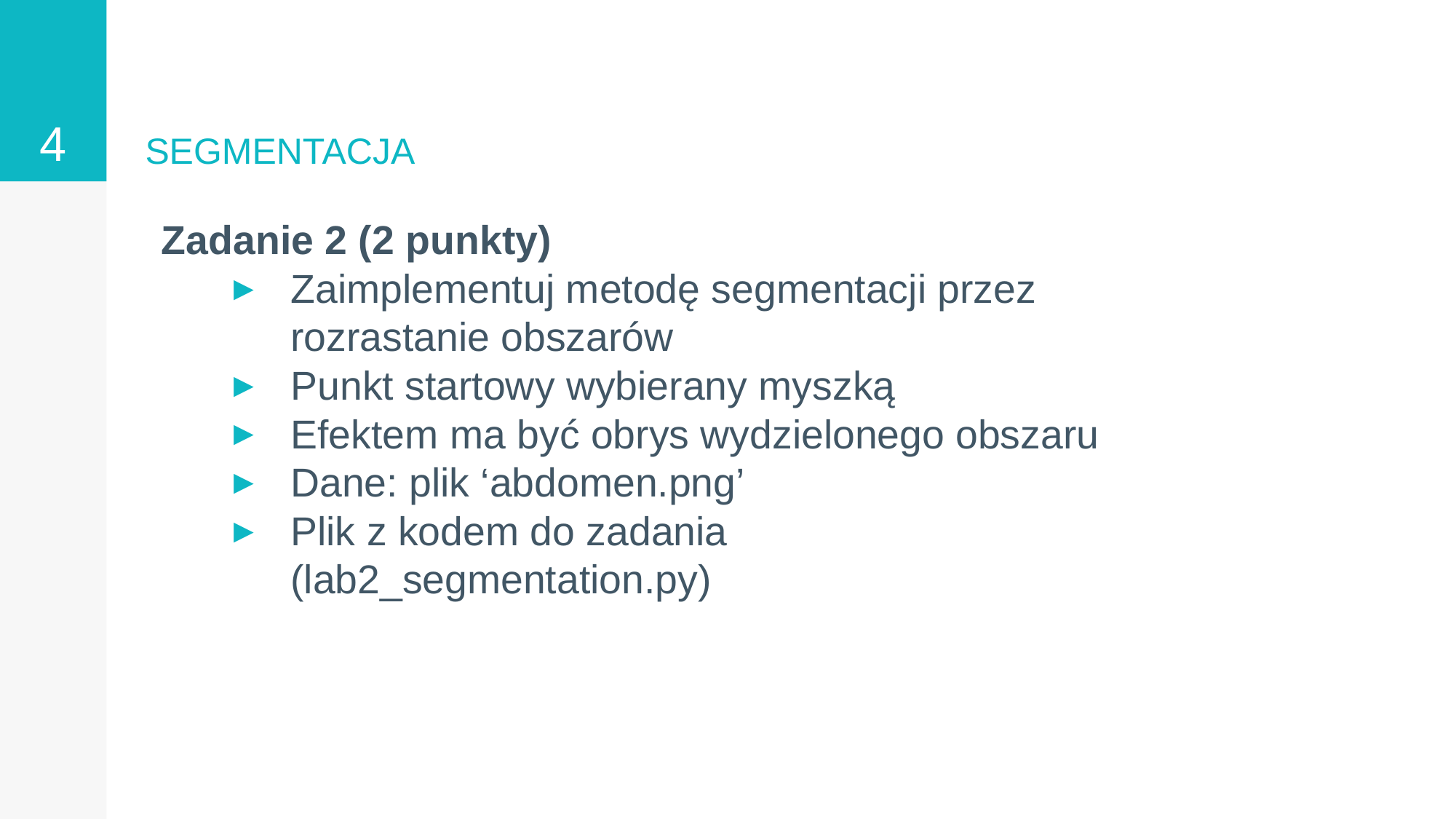

4
# SEGMENTACJA
Zadanie 2 (2 punkty)
Zaimplementuj metodę segmentacji przez
	rozrastanie obszarów
Punkt startowy wybierany myszką
Efektem ma być obrys wydzielonego obszaru
Dane: plik ‘abdomen.png’
Plik z kodem do zadania (lab2_segmentation.py)